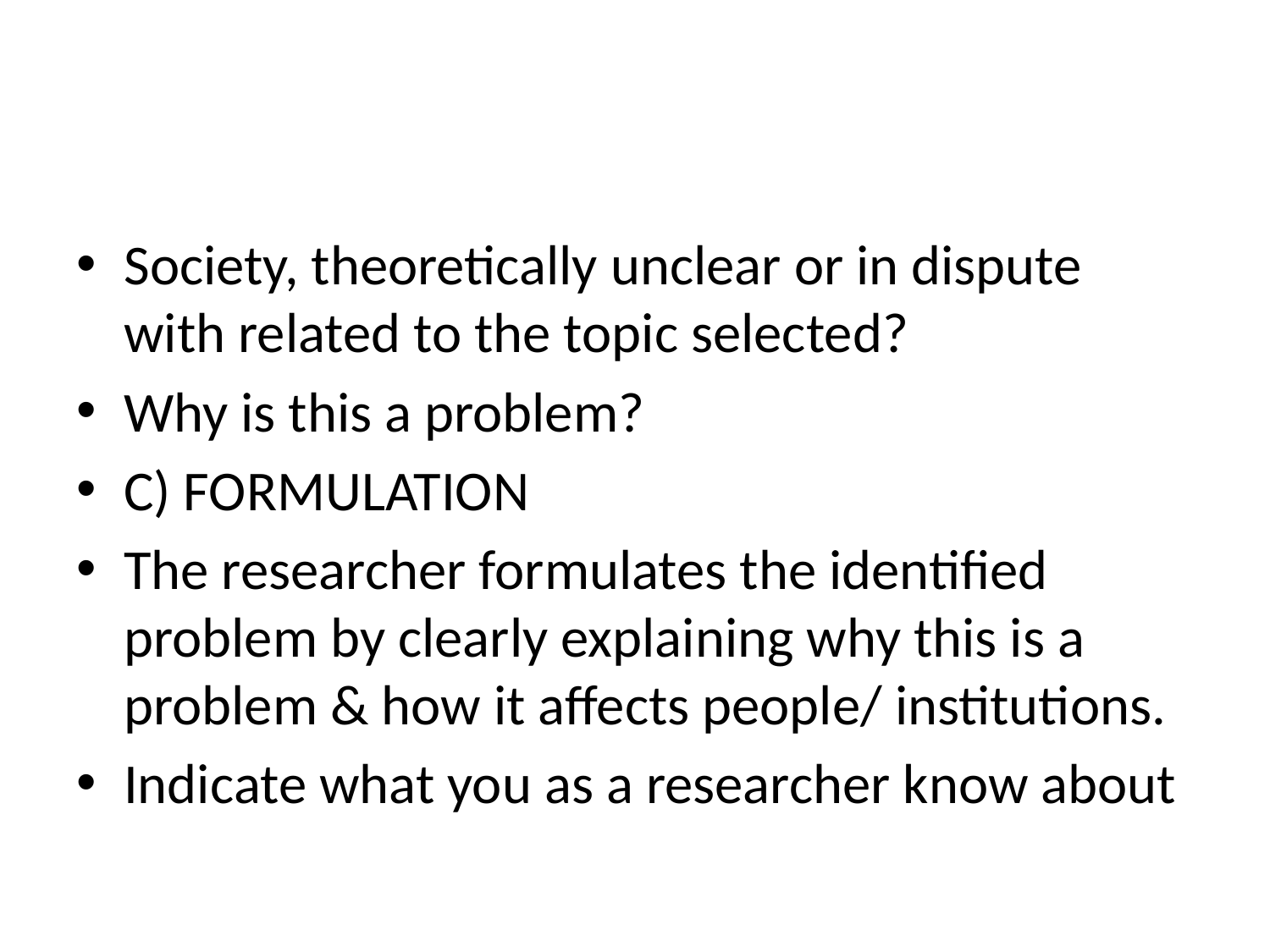

#
Society, theoretically unclear or in dispute with related to the topic selected?
Why is this a problem?
C) FORMULATION
The researcher formulates the identified problem by clearly explaining why this is a problem & how it affects people/ institutions.
Indicate what you as a researcher know about